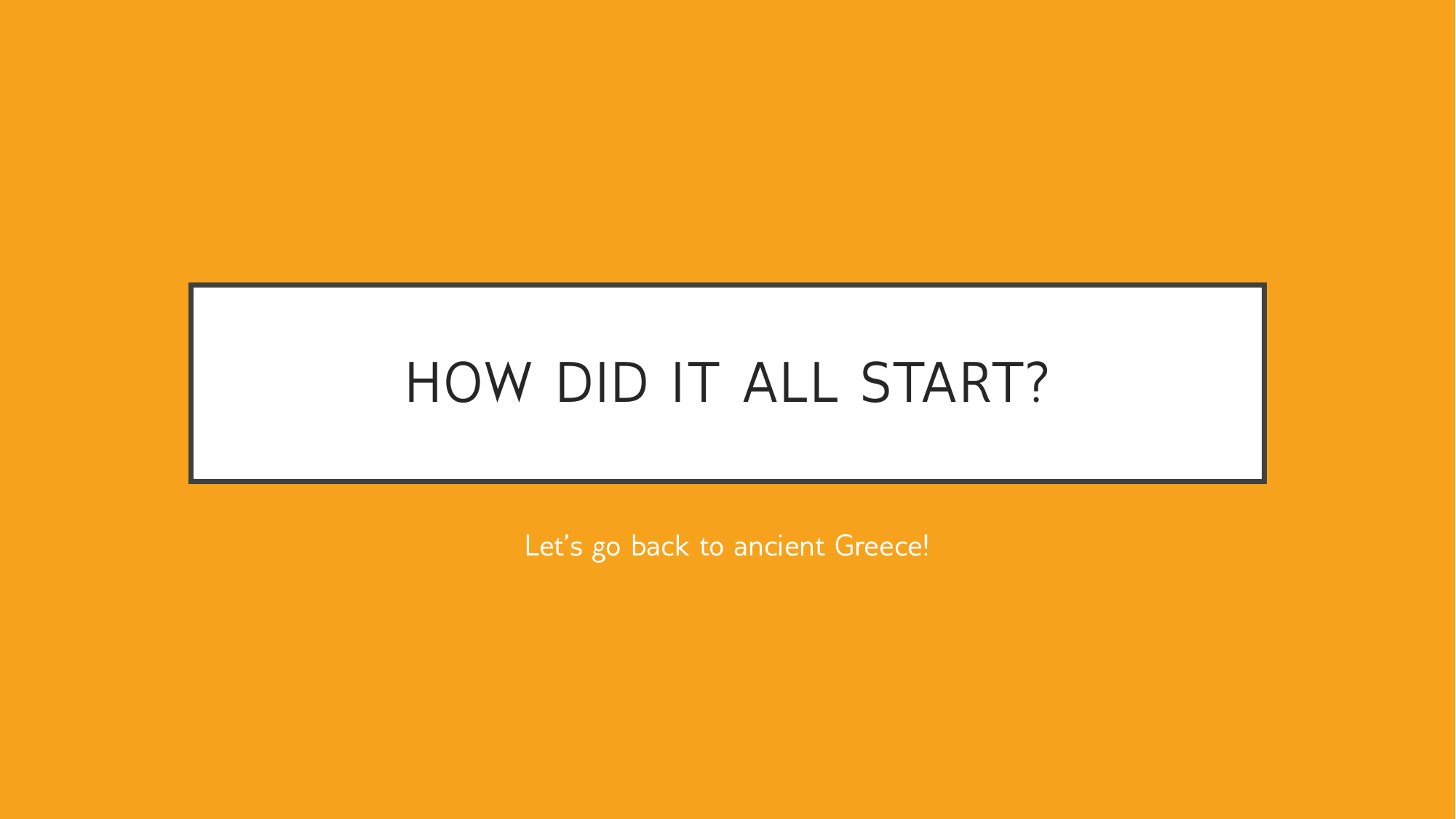

# How did it all start?
Let’s go back to ancient Greece!